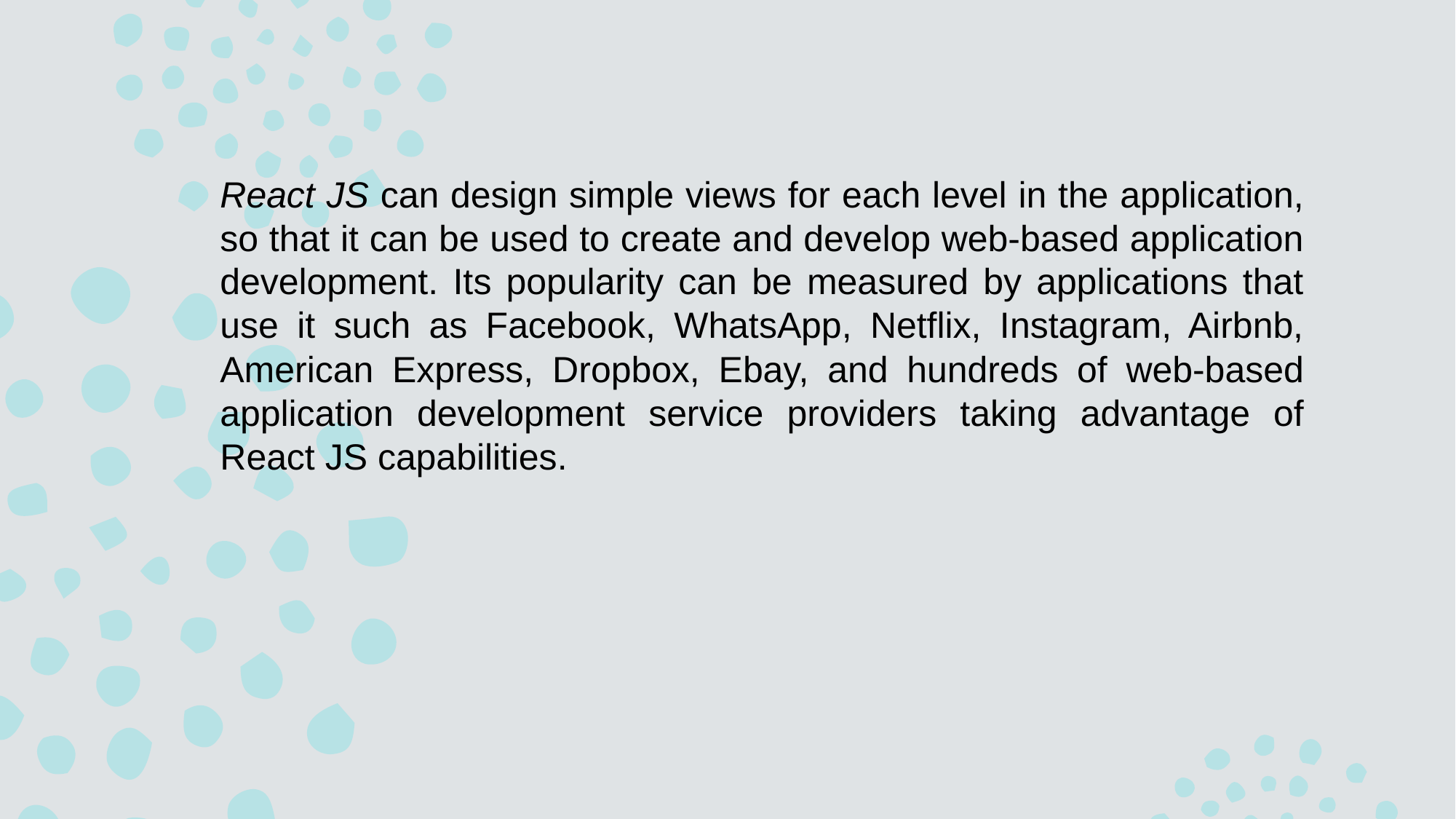

React JS can design simple views for each level in the application, so that it can be used to create and develop web-based application development. Its popularity can be measured by applications that use it such as Facebook, WhatsApp, Netflix, Instagram, Airbnb, American Express, Dropbox, Ebay, and hundreds of web-based application development service providers taking advantage of React JS capabilities.